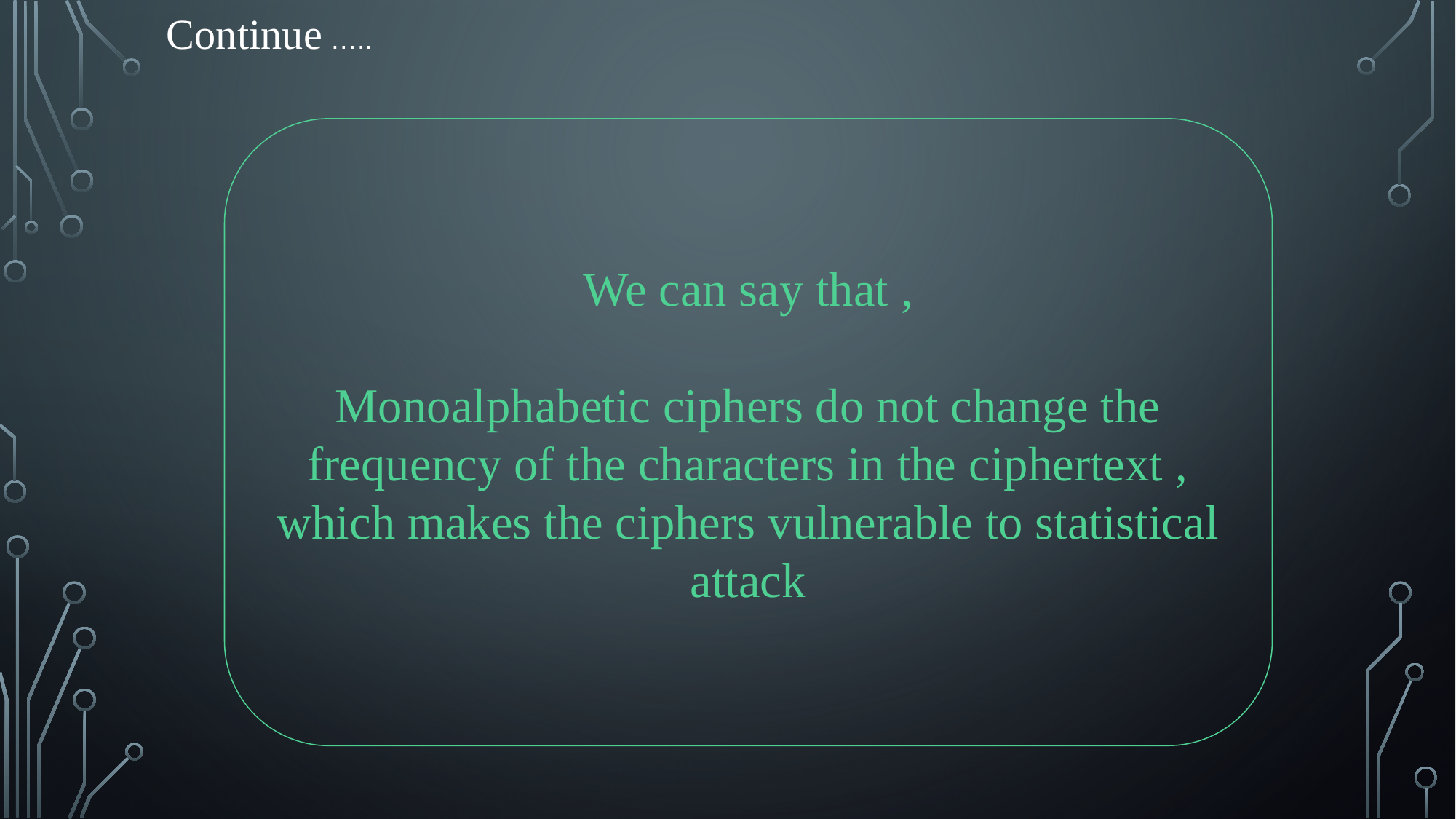

Continue …..
We can say that ,

Monoalphabetic ciphers do not change the frequency of the characters in the ciphertext , which makes the ciphers vulnerable to statistical attack